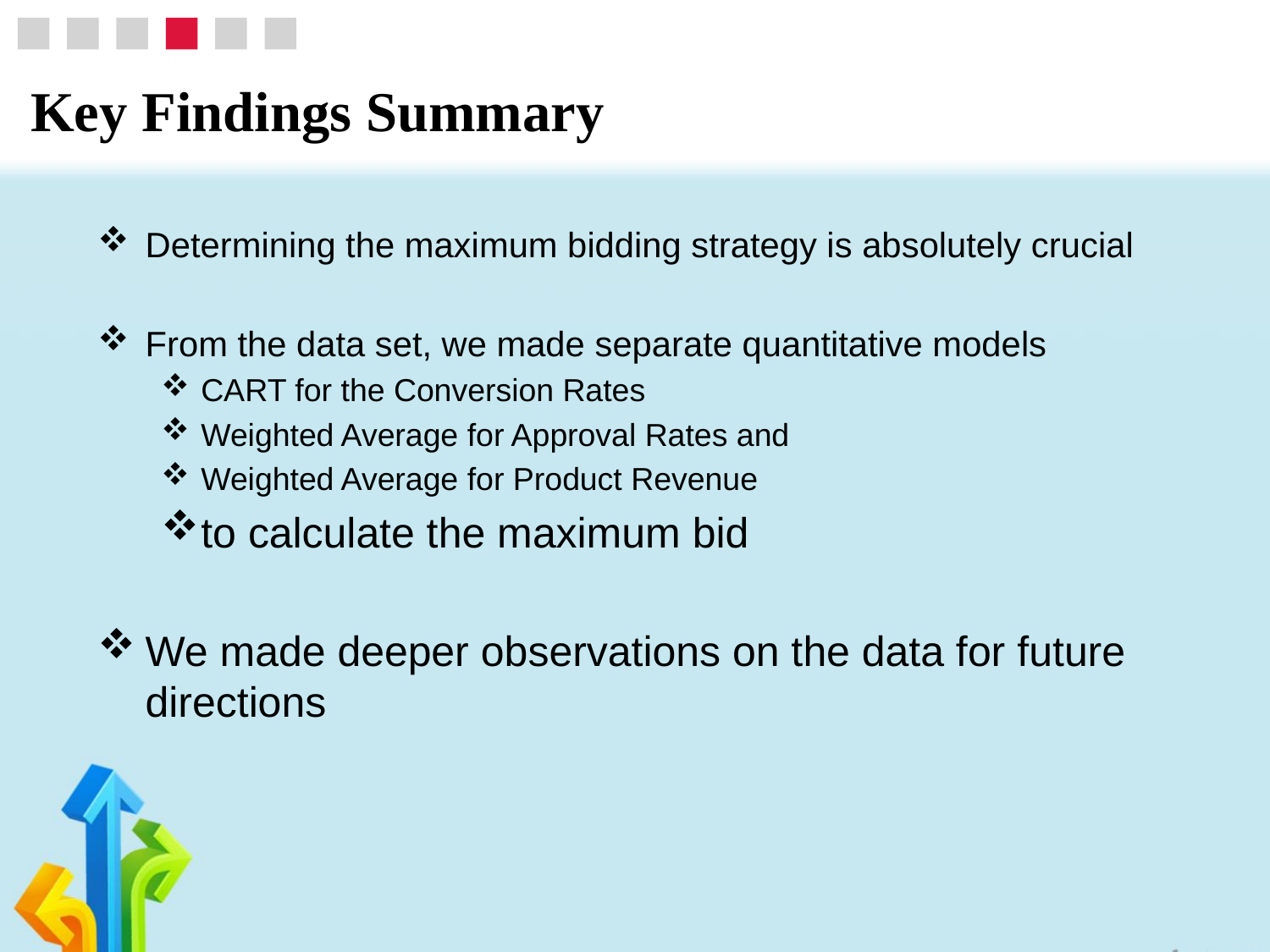

Key Findings Summary
Determining the maximum bidding strategy is absolutely crucial

From the data set, we made separate quantitative models
CART for the Conversion Rates
Weighted Average for Approval Rates and
Weighted Average for Product Revenue
to calculate the maximum bid

We made deeper observations on the data for future directions